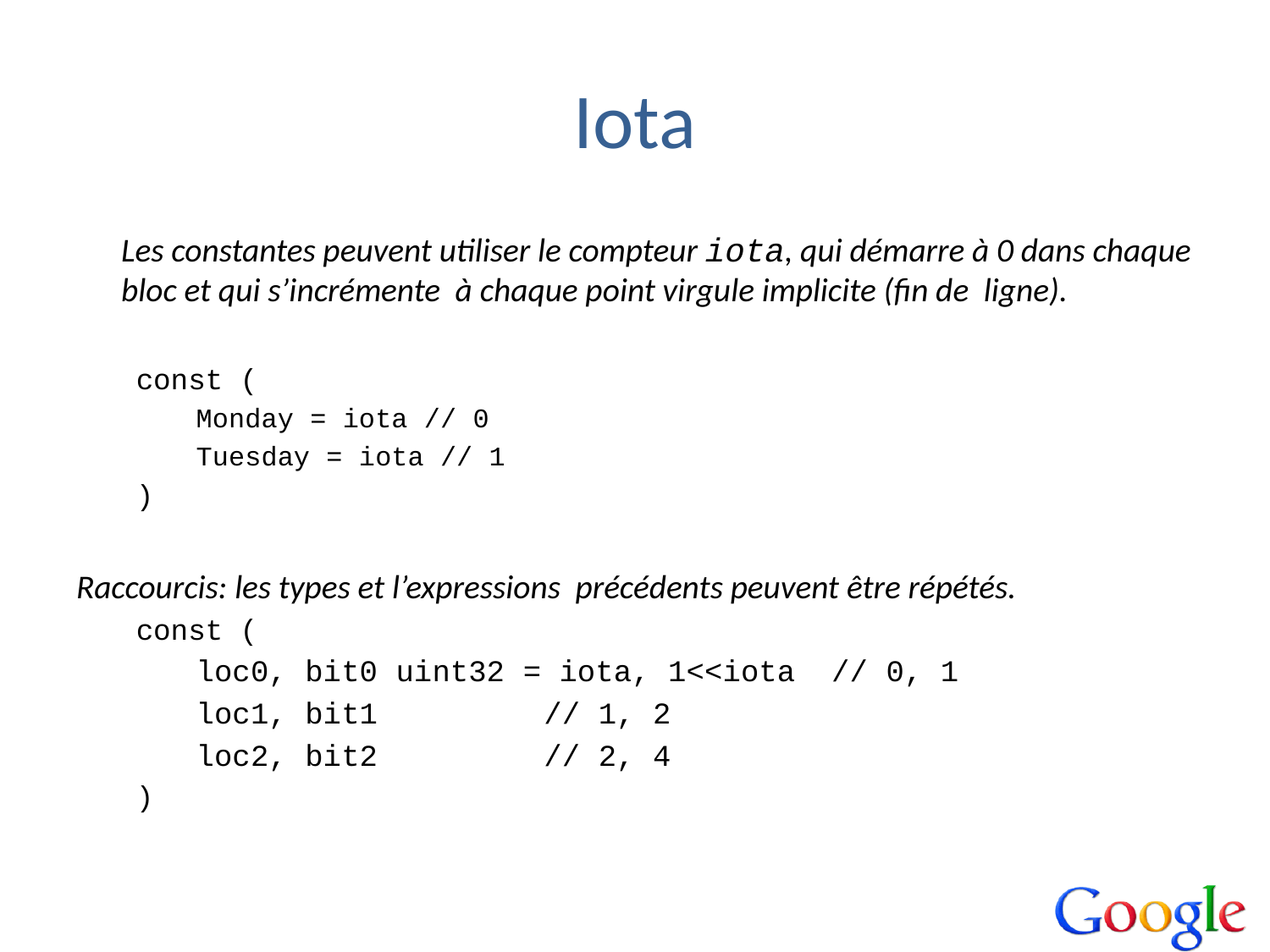

# Iota
	Les constantes peuvent utiliser le compteur iota, qui démarre à 0 dans chaque bloc et qui s’incrémente  à chaque point virgule implicite (fin de  ligne).

const (
Monday = iota // 0
Tuesday = iota // 1
)

Raccourcis: les types et l’expressions  précédents peuvent être répétés.
const (
loc0, bit0 uint32 = iota, 1<<iota  // 0, 1
loc1, bit1 				 // 1, 2
loc2, bit2 				 // 2, 4
)